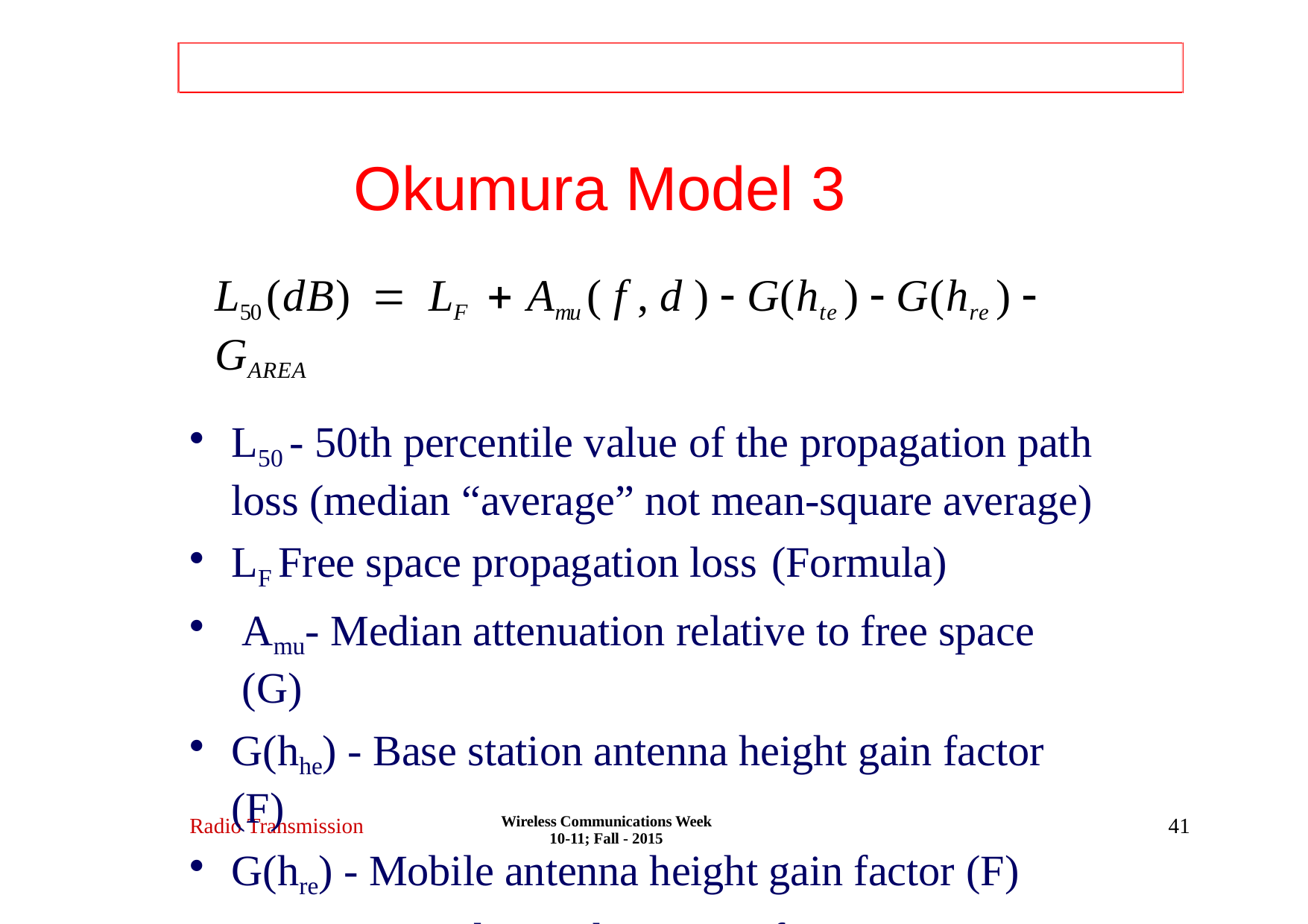

# Okumura Model 3
L50 (dB) = LF	+ Amu ( f , d ) − G(hte ) − G(hre ) − GAREA
L50 - 50th percentile value of the propagation path  loss (median “average” not mean-square average)
LF Free space propagation loss (Formula)
Amu- Median attenuation relative to free space (G)
G(hhe) - Base station antenna height gain factor (F)
G(hre) - Mobile antenna height gain factor (F)
GAREA  - Gain due to the  type of	environment (G)

Wireless Communications Week 10-11; Fall - 2015
Radio Transmission
41